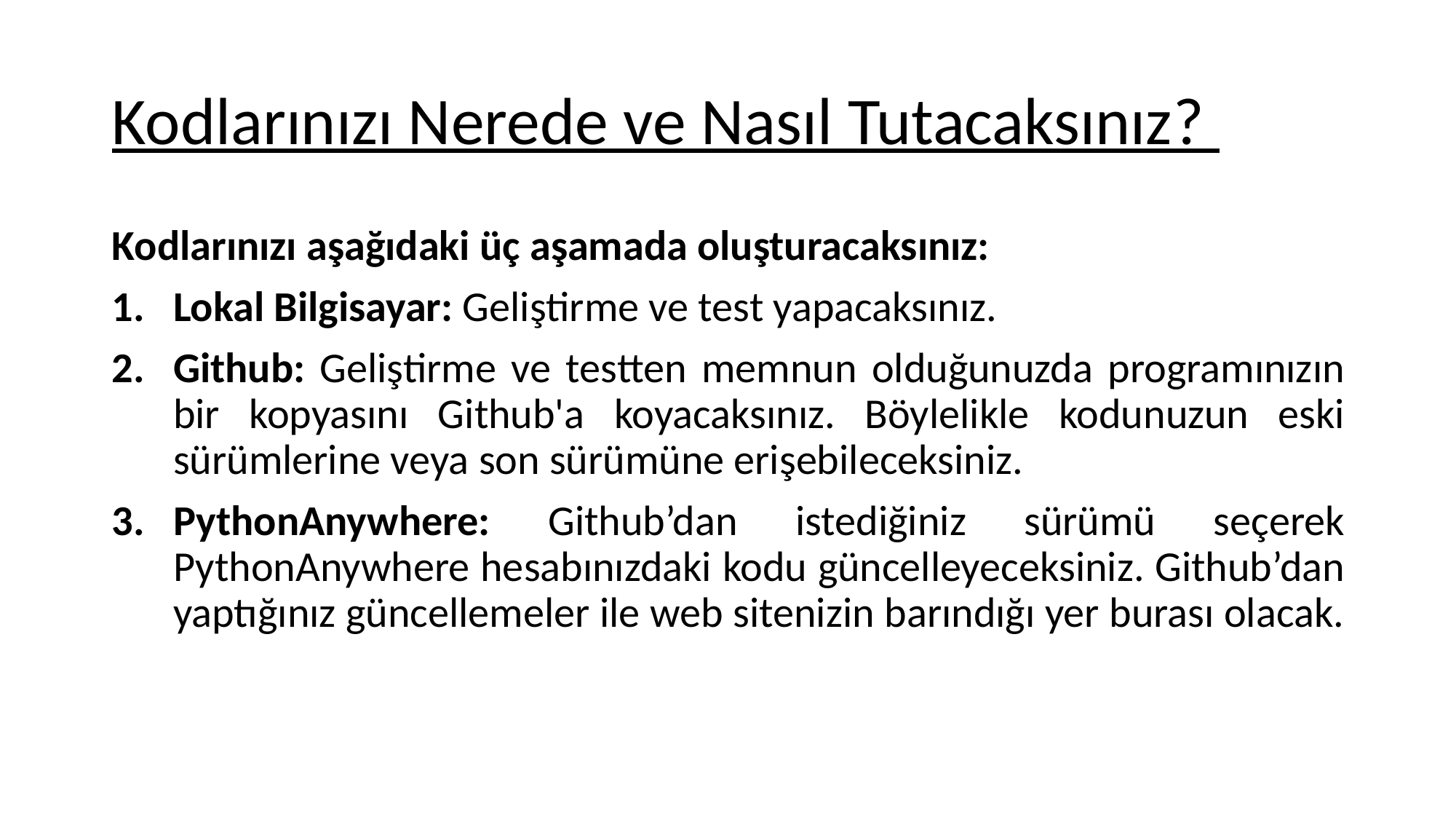

# Kodlarınızı Nerede ve Nasıl Tutacaksınız?
Kodlarınızı aşağıdaki üç aşamada oluşturacaksınız:
Lokal Bilgisayar: Geliştirme ve test yapacaksınız.
Github: Geliştirme ve testten memnun olduğunuzda programınızın bir kopyasını Github'a koyacaksınız. Böylelikle kodunuzun eski sürümlerine veya son sürümüne erişebileceksiniz.
PythonAnywhere: Github’dan istediğiniz sürümü seçerek PythonAnywhere hesabınızdaki kodu güncelleyeceksiniz. Github’dan yaptığınız güncellemeler ile web sitenizin barındığı yer burası olacak.